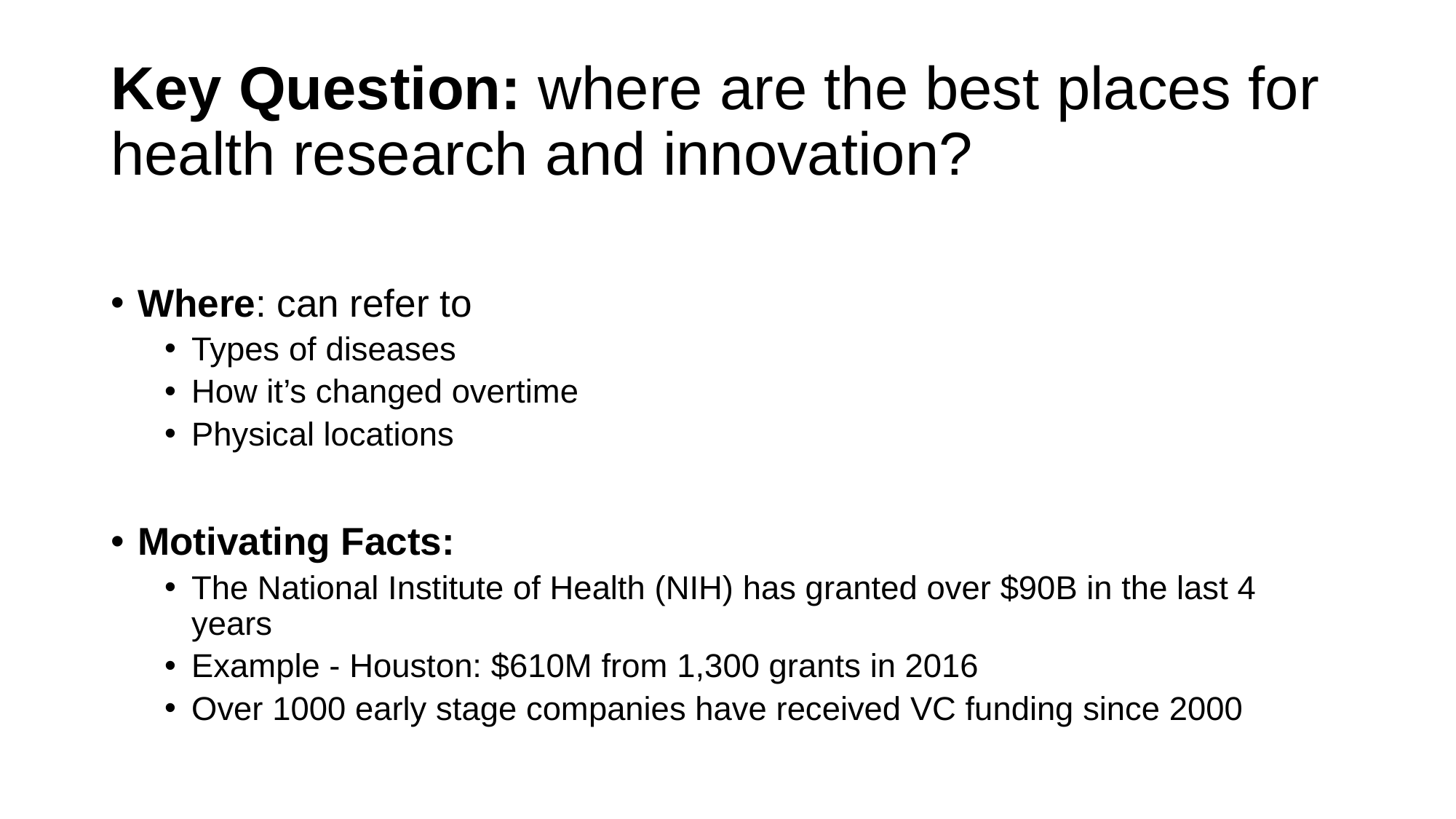

# Key Question: where are the best places for health research and innovation?

Where: can refer to
Types of diseases
How it’s changed overtime
Physical locations

Motivating Facts:
The National Institute of Health (NIH) has granted over $90B in the last 4 years
Example - Houston: $610M from 1,300 grants in 2016
Over 1000 early stage companies have received VC funding since 2000